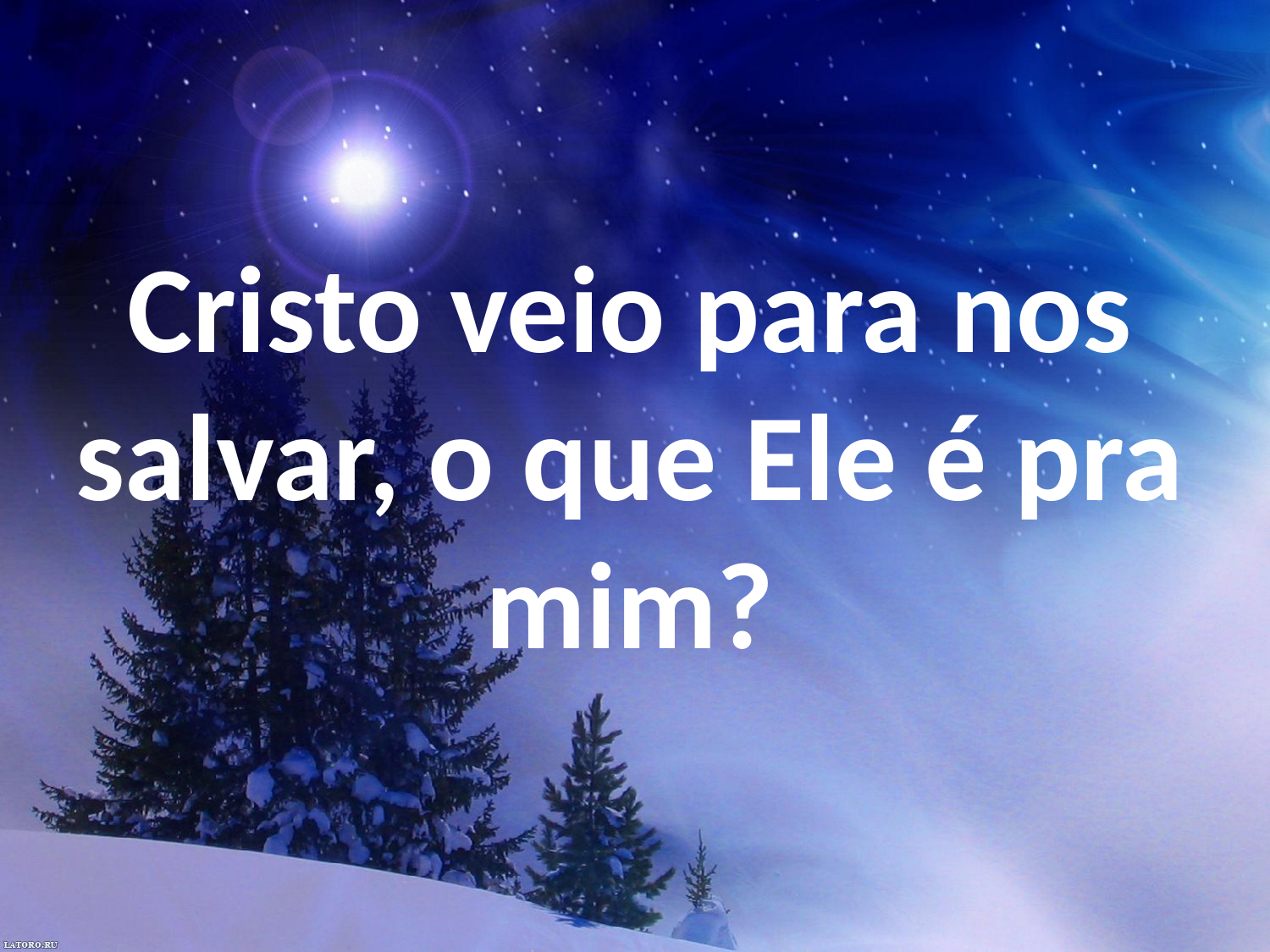

Cristo veio para nos salvar, o que Ele é pra mim?